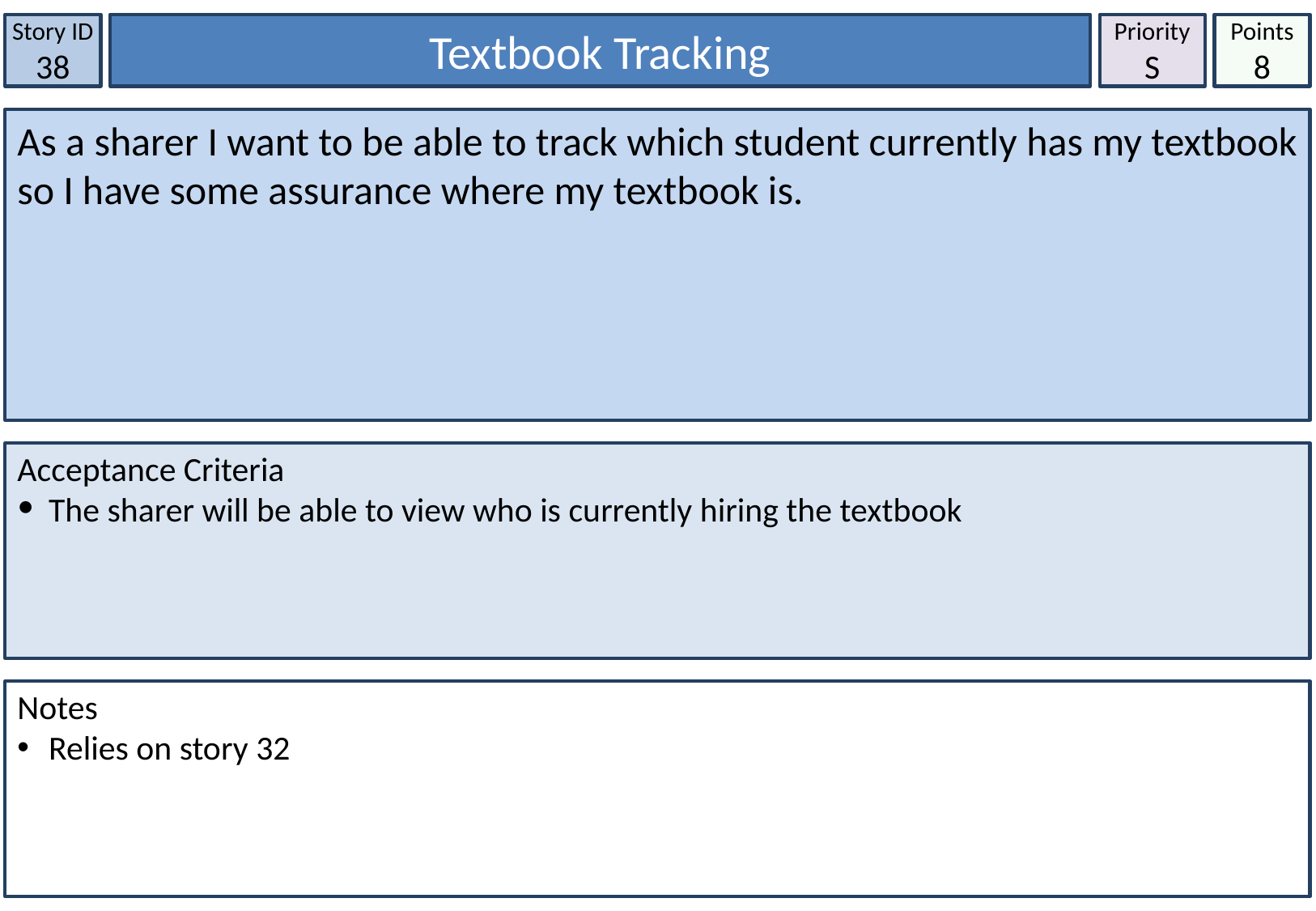

Story ID
38
Textbook Tracking
Priority
S
Points
8
As a sharer I want to be able to track which student currently has my textbook so I have some assurance where my textbook is.
Acceptance Criteria
 The sharer will be able to view who is currently hiring the textbook
Notes
 Relies on story 32